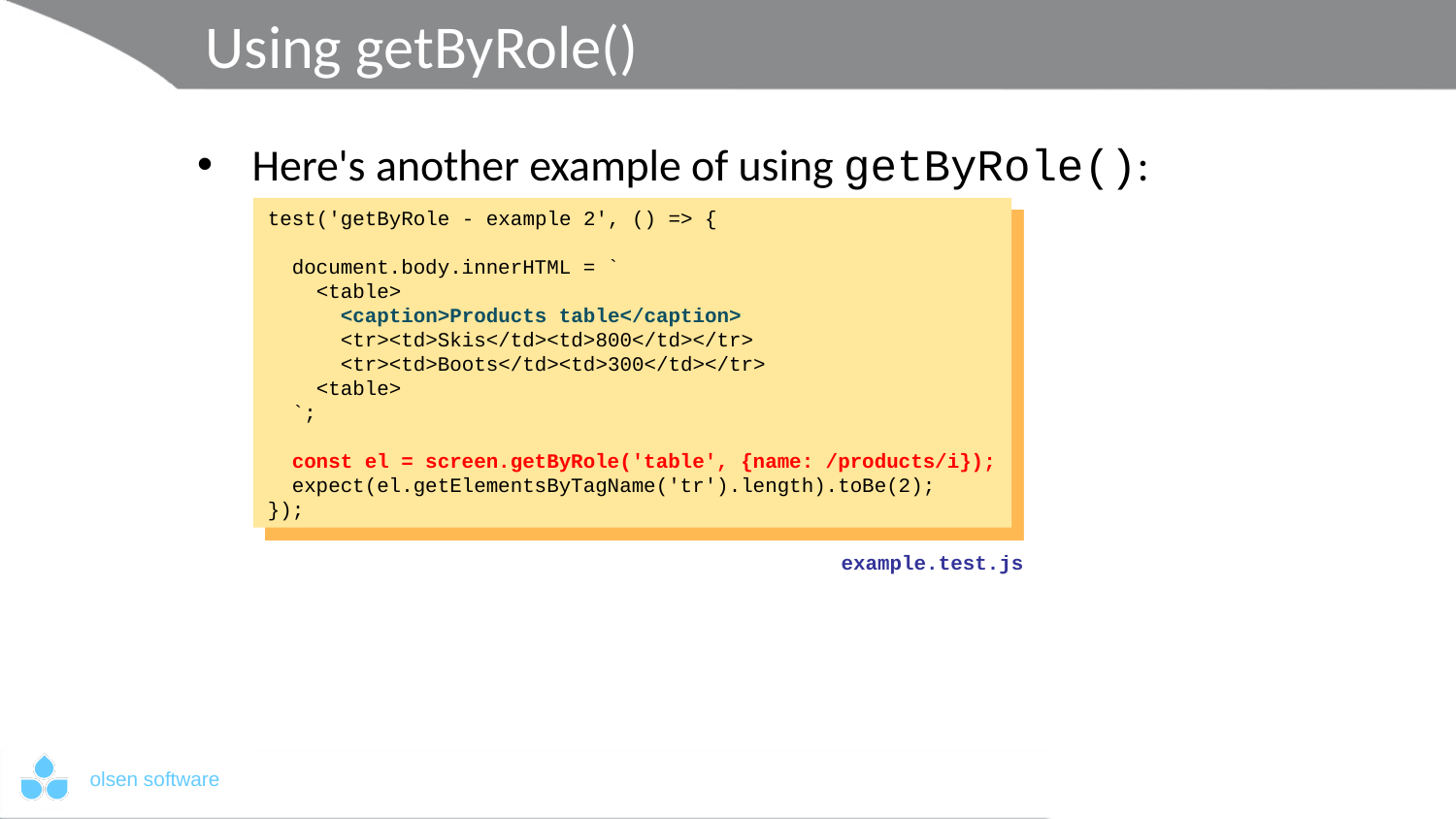

# Using getByRole()
Here's another example of using getByRole():

test('getByRole - example 2', () => {

  document.body.innerHTML = `
    <table>
      <caption>Products table</caption>
      <tr><td>Skis</td><td>800</td></tr>
      <tr><td>Boots</td><td>300</td></tr>
    <table>
  `;

  const el = screen.getByRole('table', {name: /products/i});
  expect(el.getElementsByTagName('tr').length).toBe(2);
});
example.test.js